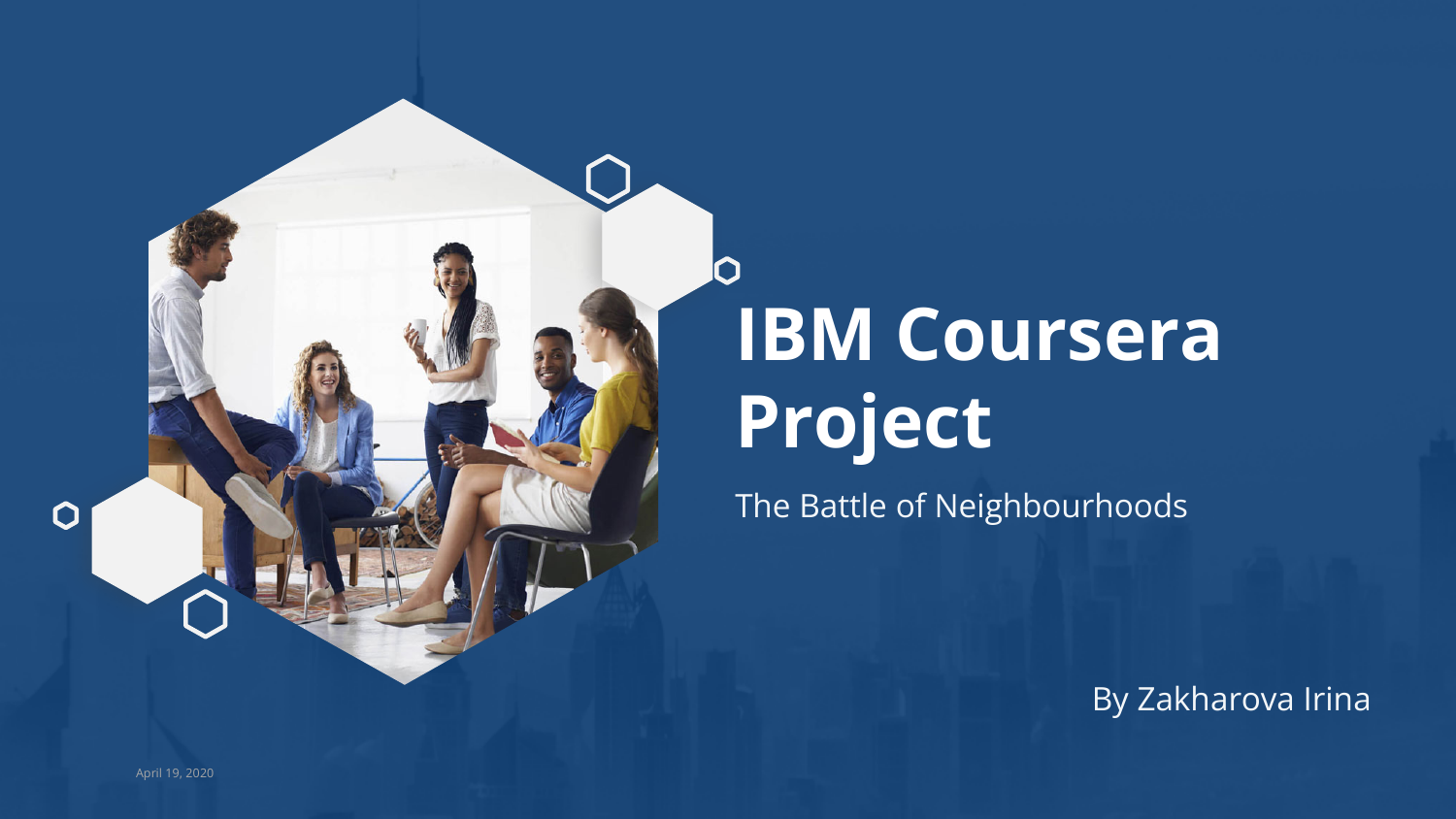

# IBM Coursera Project
The Battle of Neighbourhoods

                                          By Zakharova Irina
April 19, 2020